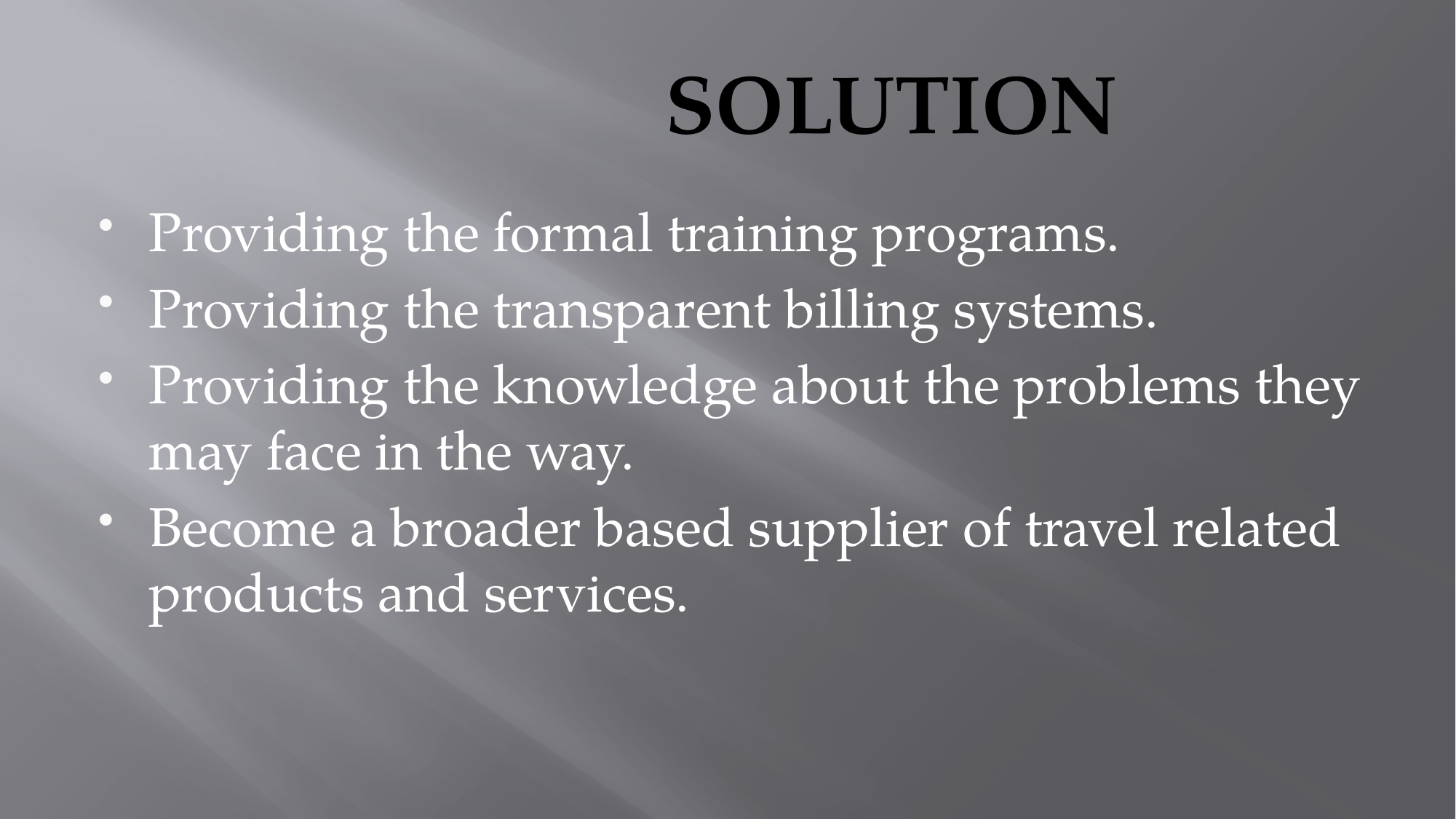

# SOLUTION
Providing the formal training programs.
Providing the transparent billing systems.
Providing the knowledge about the problems they may face in the way.
Become a broader based supplier of travel related products and services.